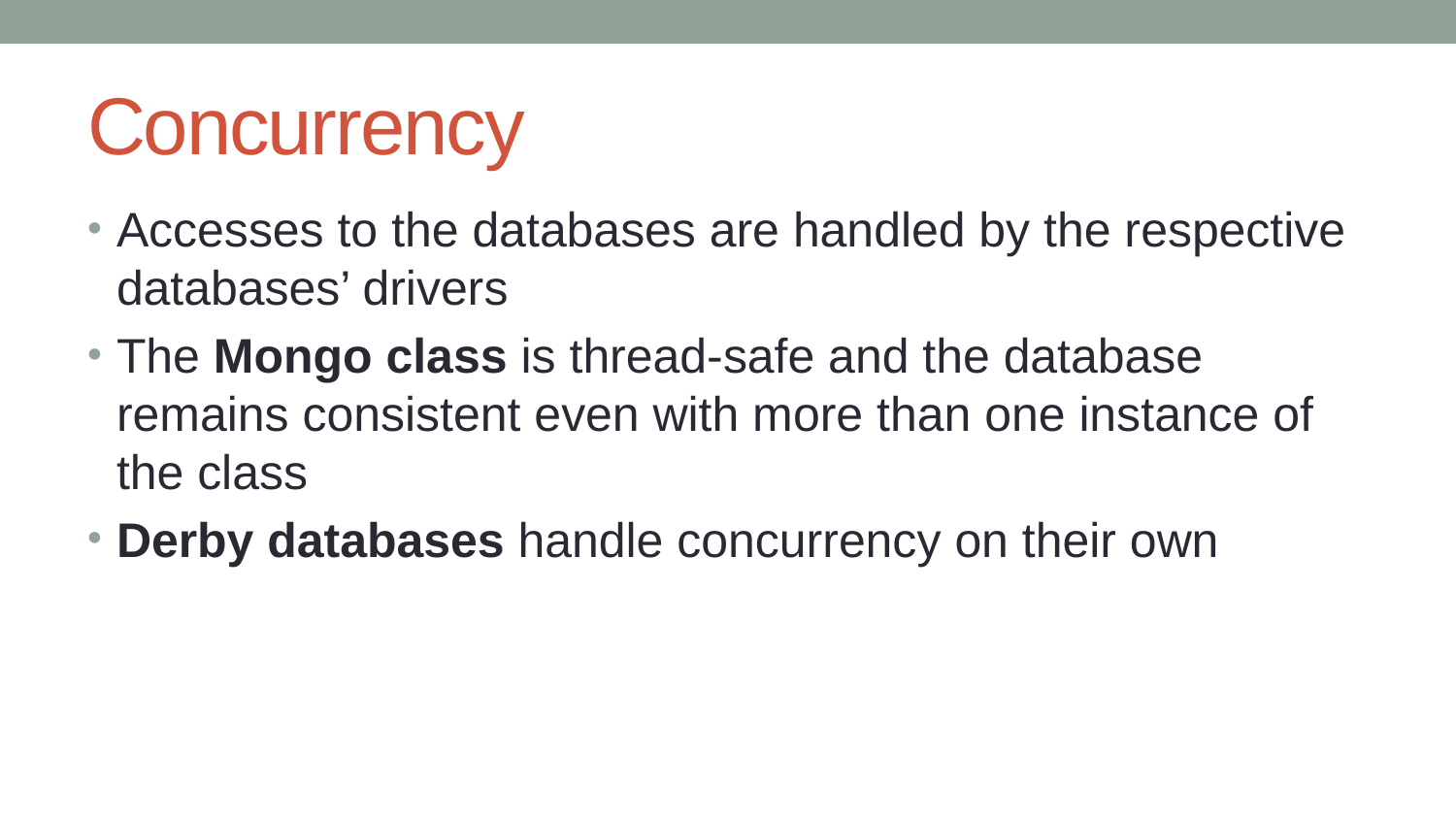

# Concurrency
Accesses to the databases are handled by the respective databases’ drivers
The Mongo class is thread-safe and the database remains consistent even with more than one instance of the class
Derby databases handle concurrency on their own